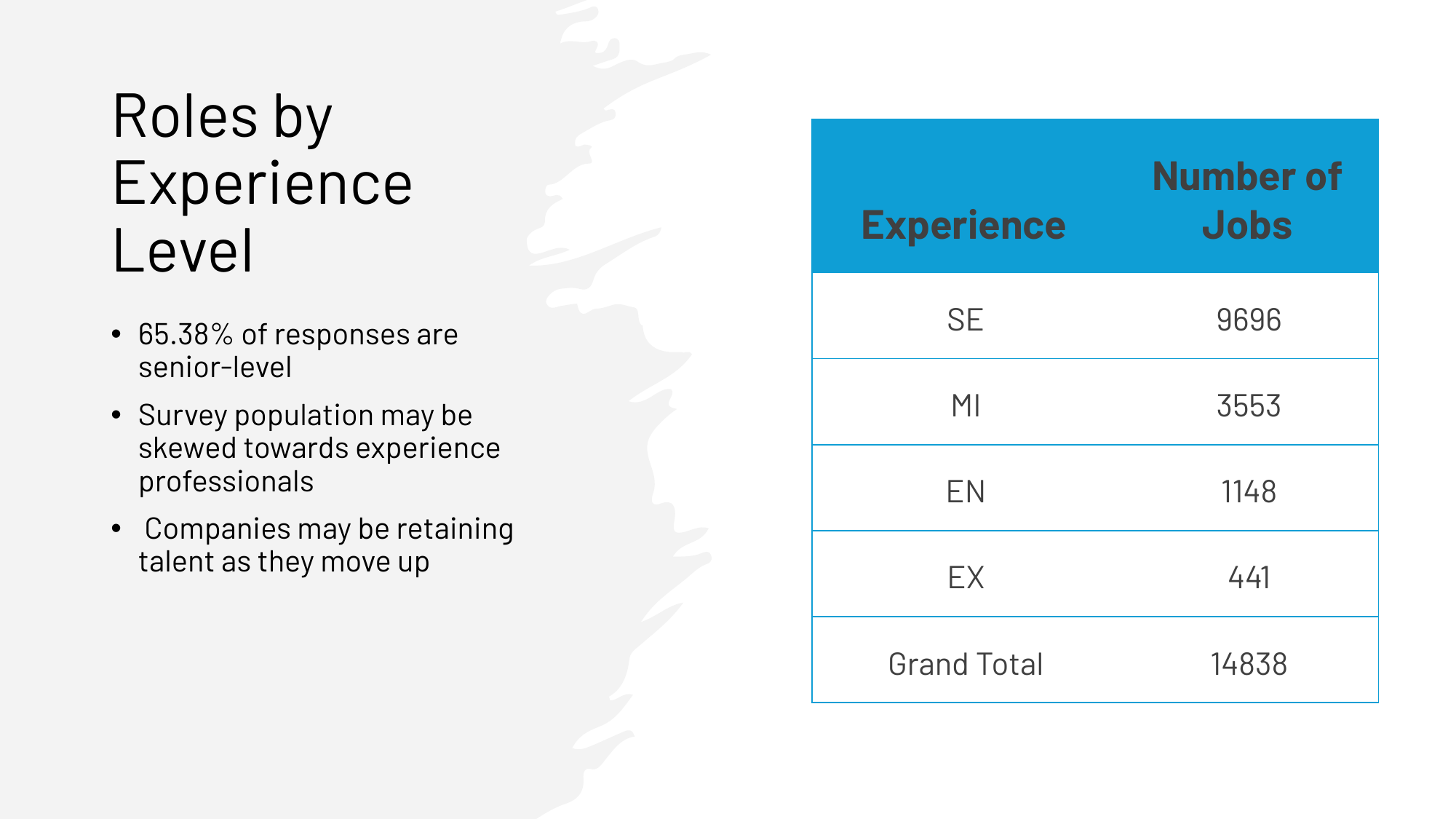

# Roles by Experience Level
| Experience | Number of Jobs |
| --- | --- |
| SE | 9696 |
| MI | 3553 |
| EN | 1148 |
| EX | 441 |
| Grand Total | 14838 |
65.38% of responses are senior-level
Survey population may be skewed towards experience professionals
 Companies may be retaining talent as they move up